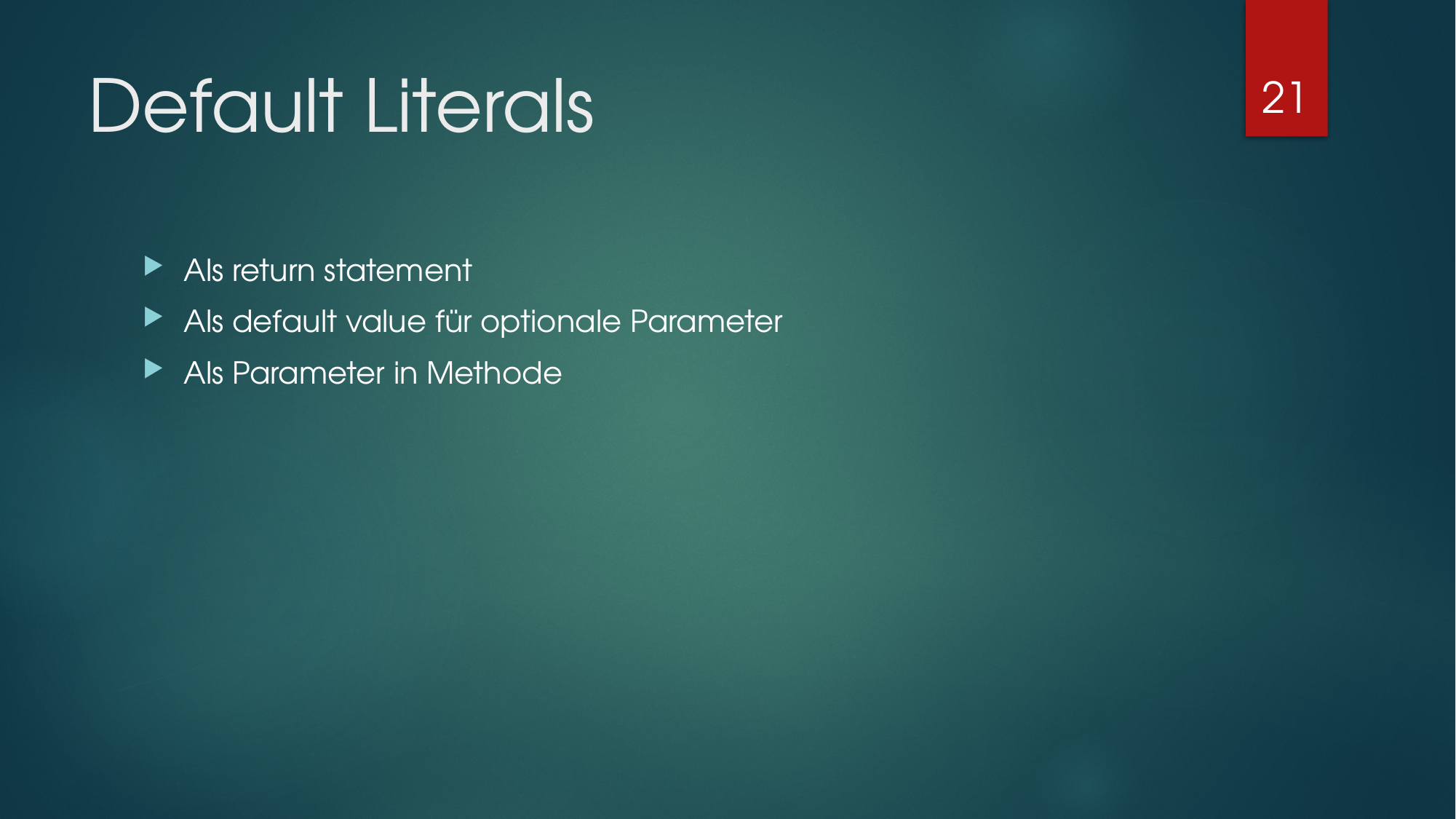

21
# Default Literals
Als return statement
Als default value für optionale Parameter
Als Parameter in Methode